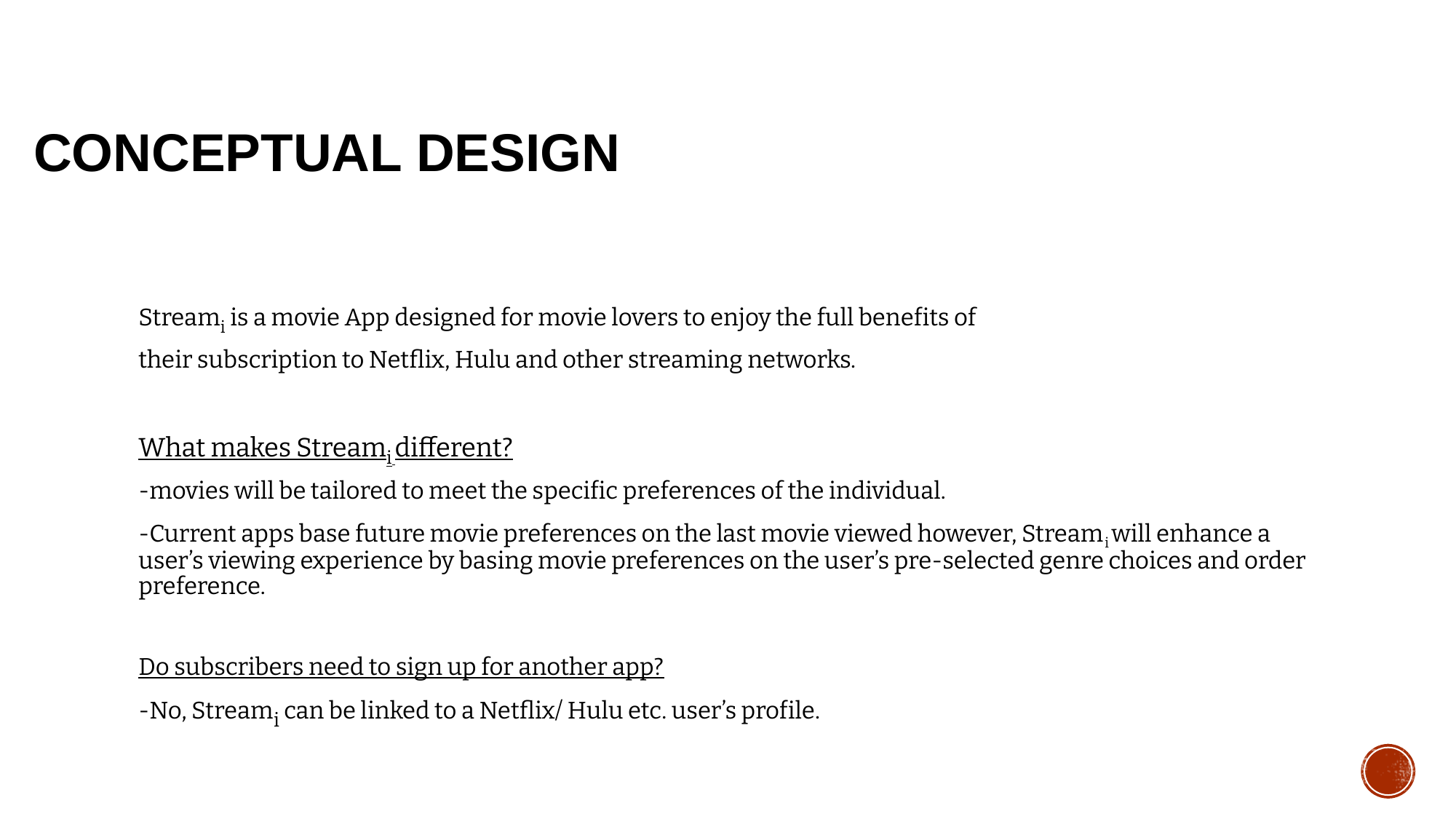

# conceptual DESIGN

Streami is a movie App designed for movie lovers to enjoy the full benefits of
their subscription to Netflix, Hulu and other streaming networks.

What makes Streami different?
-movies will be tailored to meet the specific preferences of the individual.
-Current apps base future movie preferences on the last movie viewed however, Streami will enhance a user’s viewing experience by basing movie preferences on the user’s pre-selected genre choices and order preference.

Do subscribers need to sign up for another app?
-No, Streami can be linked to a Netflix/ Hulu etc. user’s profile.